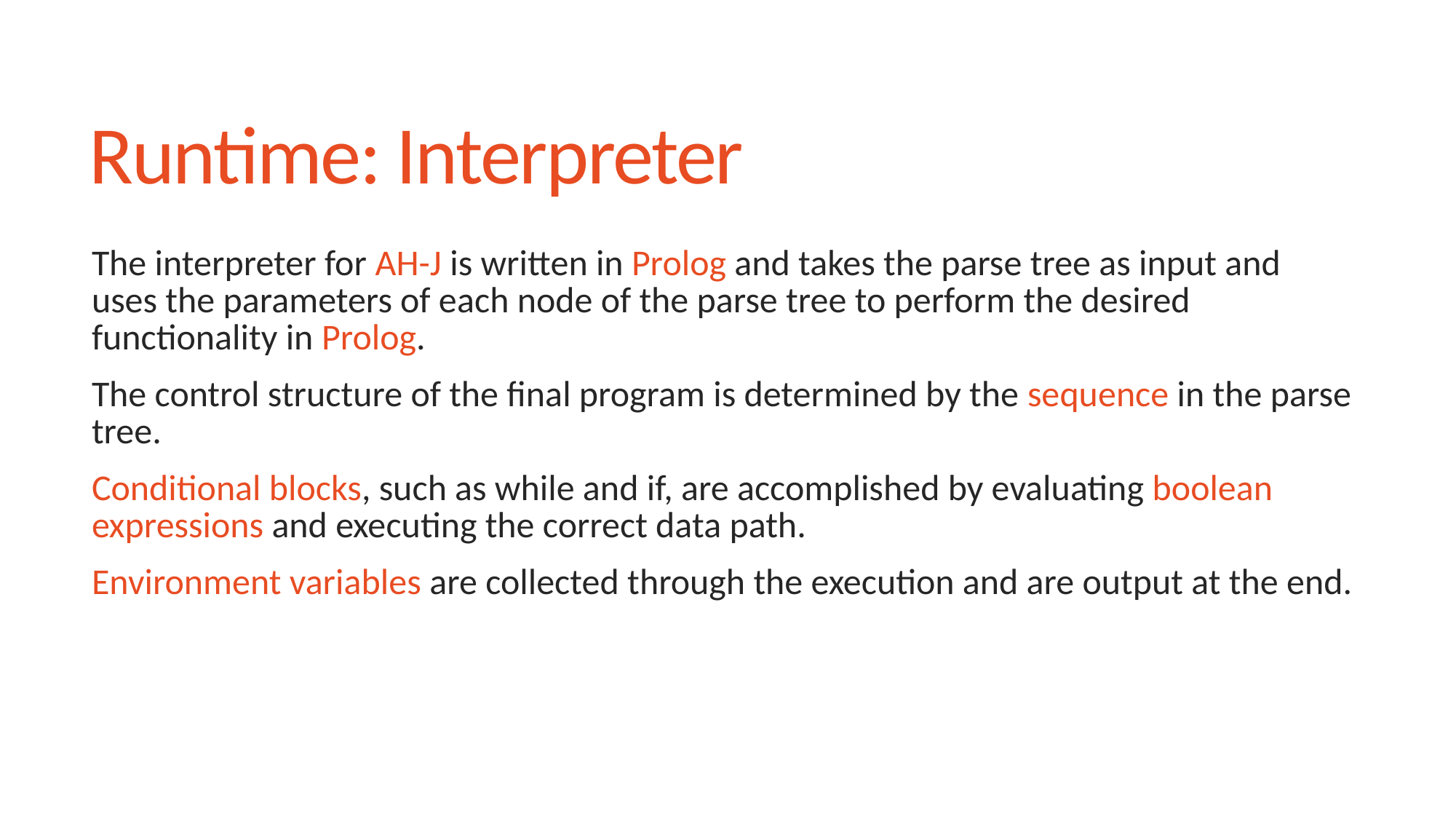

# Runtime: Interpreter
The interpreter for AH-J is written in Prolog and takes the parse tree as input and uses the parameters of each node of the parse tree to perform the desired functionality in Prolog.
The control structure of the final program is determined by the sequence in the parse tree.
Conditional blocks, such as while and if, are accomplished by evaluating boolean expressions and executing the correct data path.
Environment variables are collected through the execution and are output at the end.